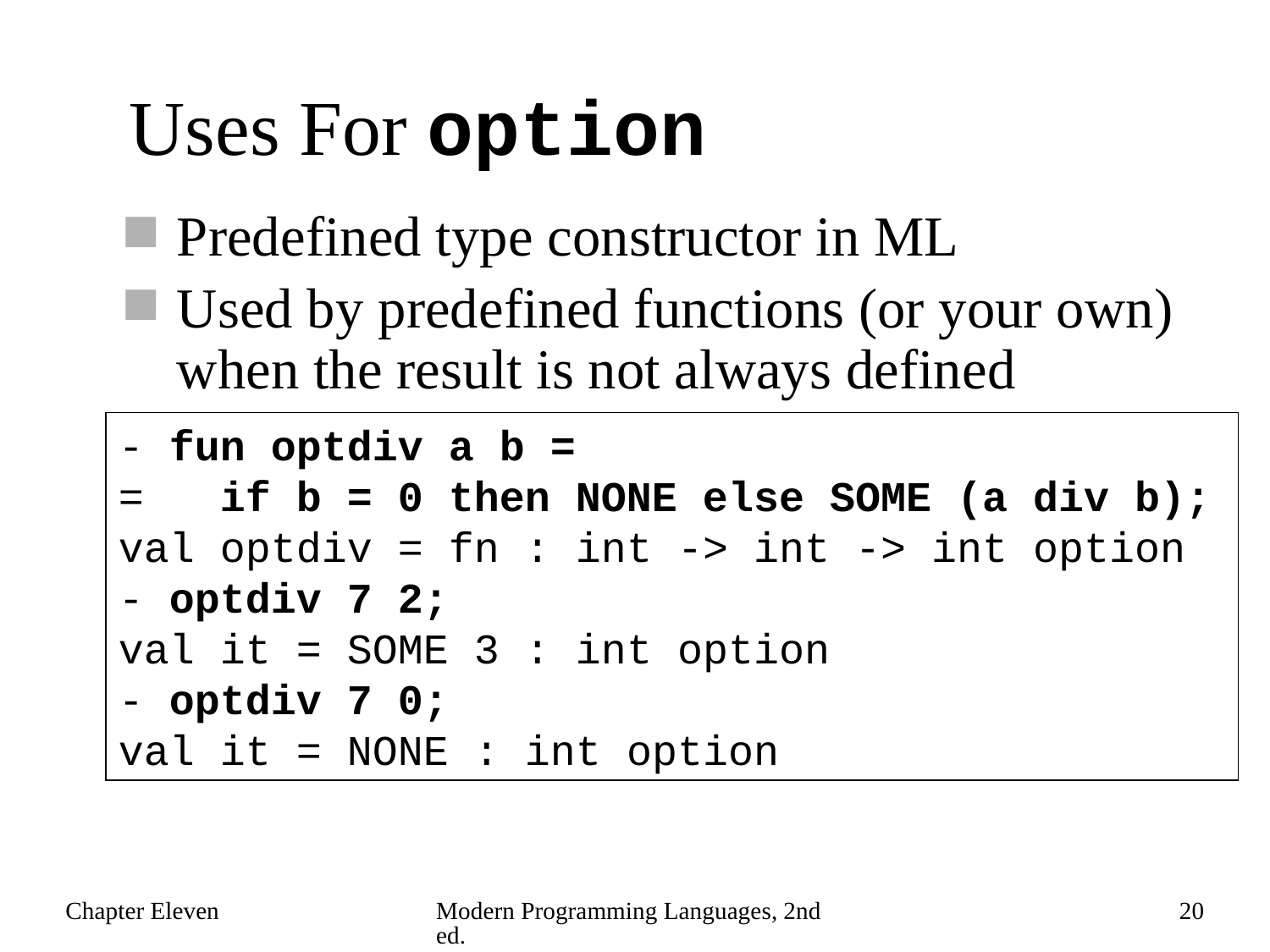

# Uses For option
Predefined type constructor in ML
Used by predefined functions (or your own) when the result is not always defined
- fun optdiv a b =
=   if b = 0 then NONE else SOME (a div b);
val optdiv = fn : int -> int -> int option
- optdiv 7 2;
val it = SOME 3 : int option
- optdiv 7 0;
val it = NONE : int option
Chapter Eleven
Modern Programming Languages, 2nd ed.
20